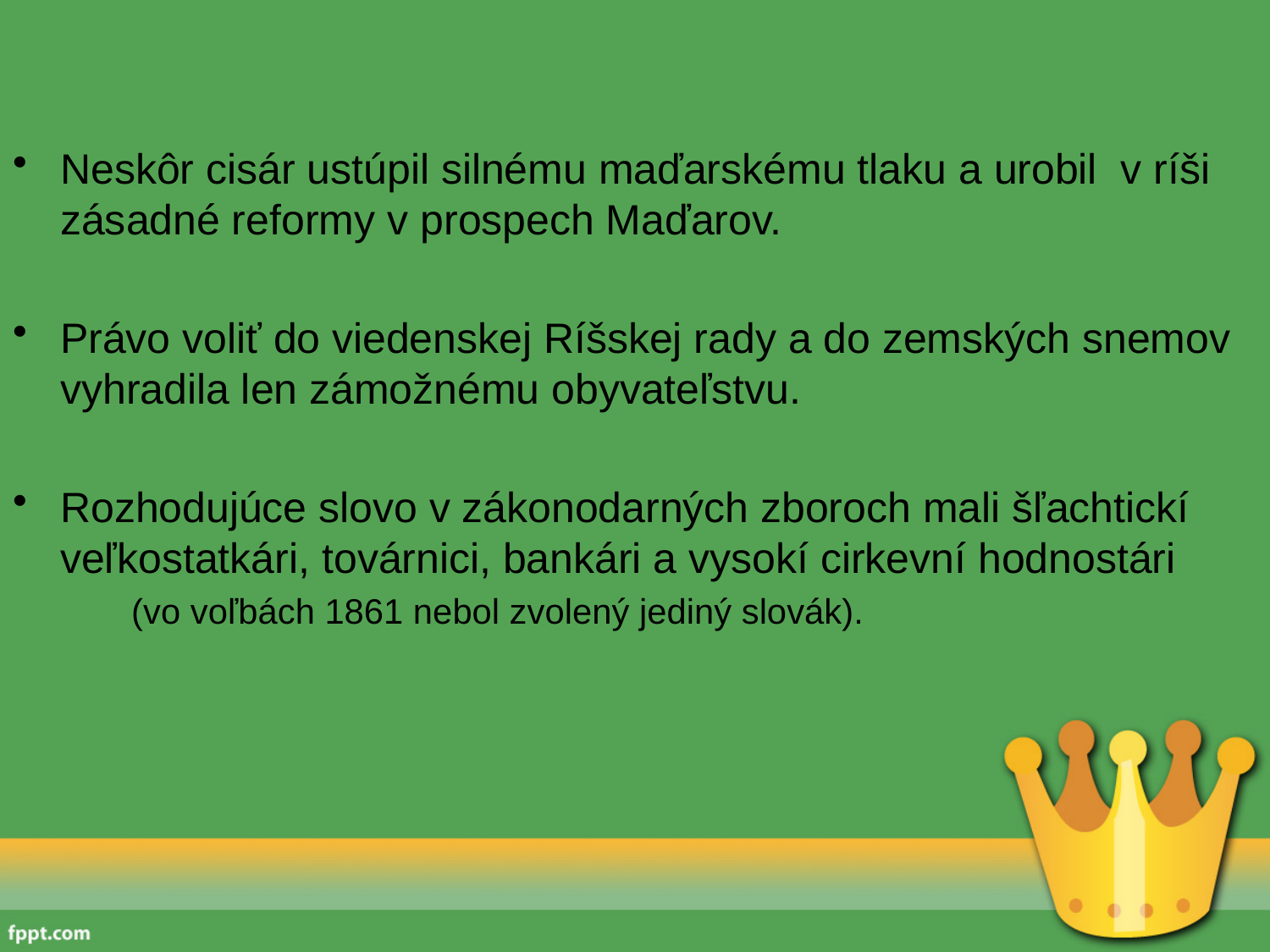

Neskôr cisár ustúpil silnému maďarskému tlaku a urobil  v ríši zásadné reformy v prospech Maďarov.

Právo voliť do viedenskej Ríšskej rady a do zemských snemov vyhradila len zámožnému obyvateľstvu.

Rozhodujúce slovo v zákonodarných zboroch mali šľachtickí veľkostatkári, továrnici, bankári a vysokí cirkevní hodnostári             (vo voľbách 1861 nebol zvolený jediný slovák).